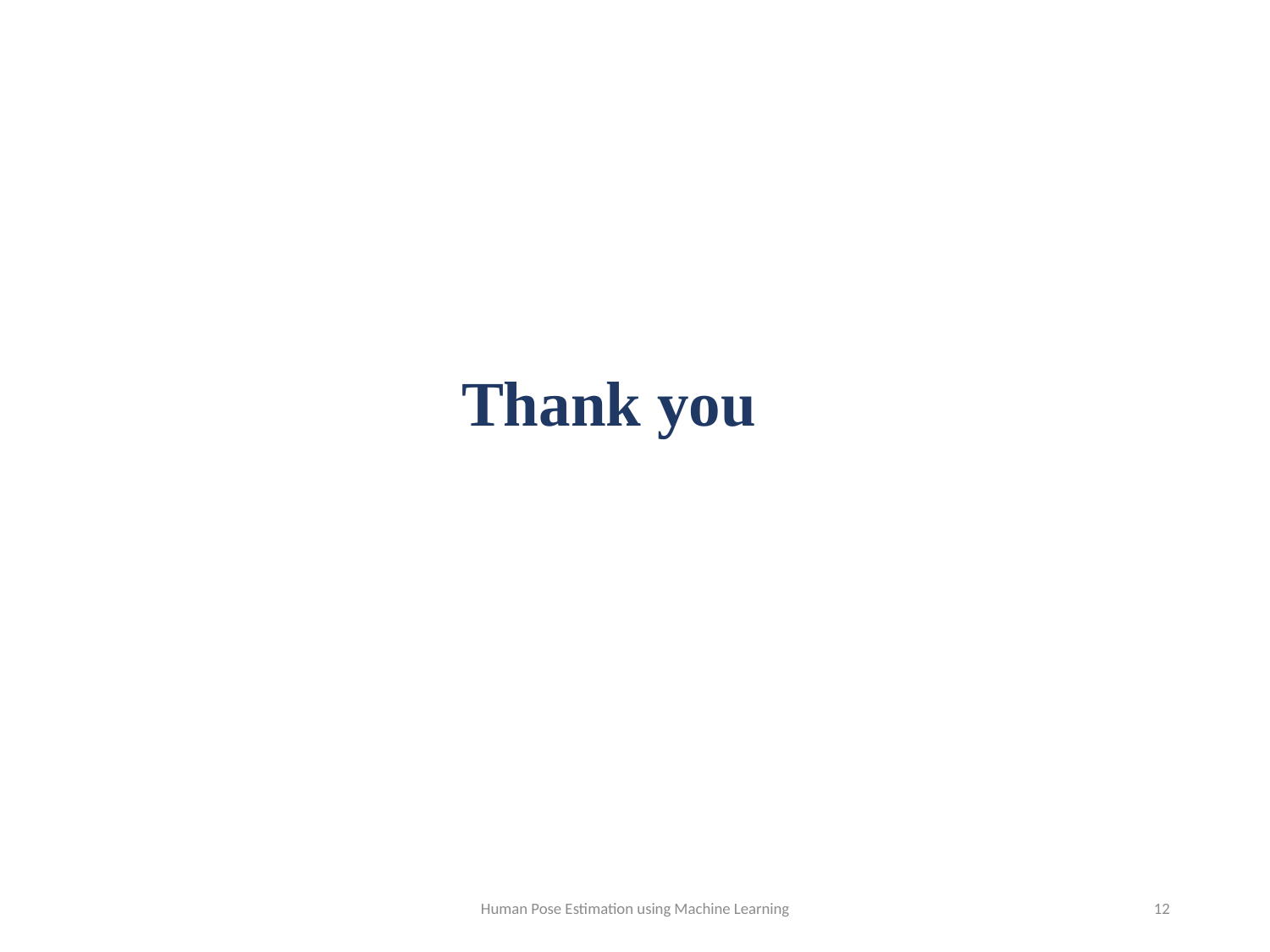

# Thank you
Human Pose Estimation using Machine Learning
12